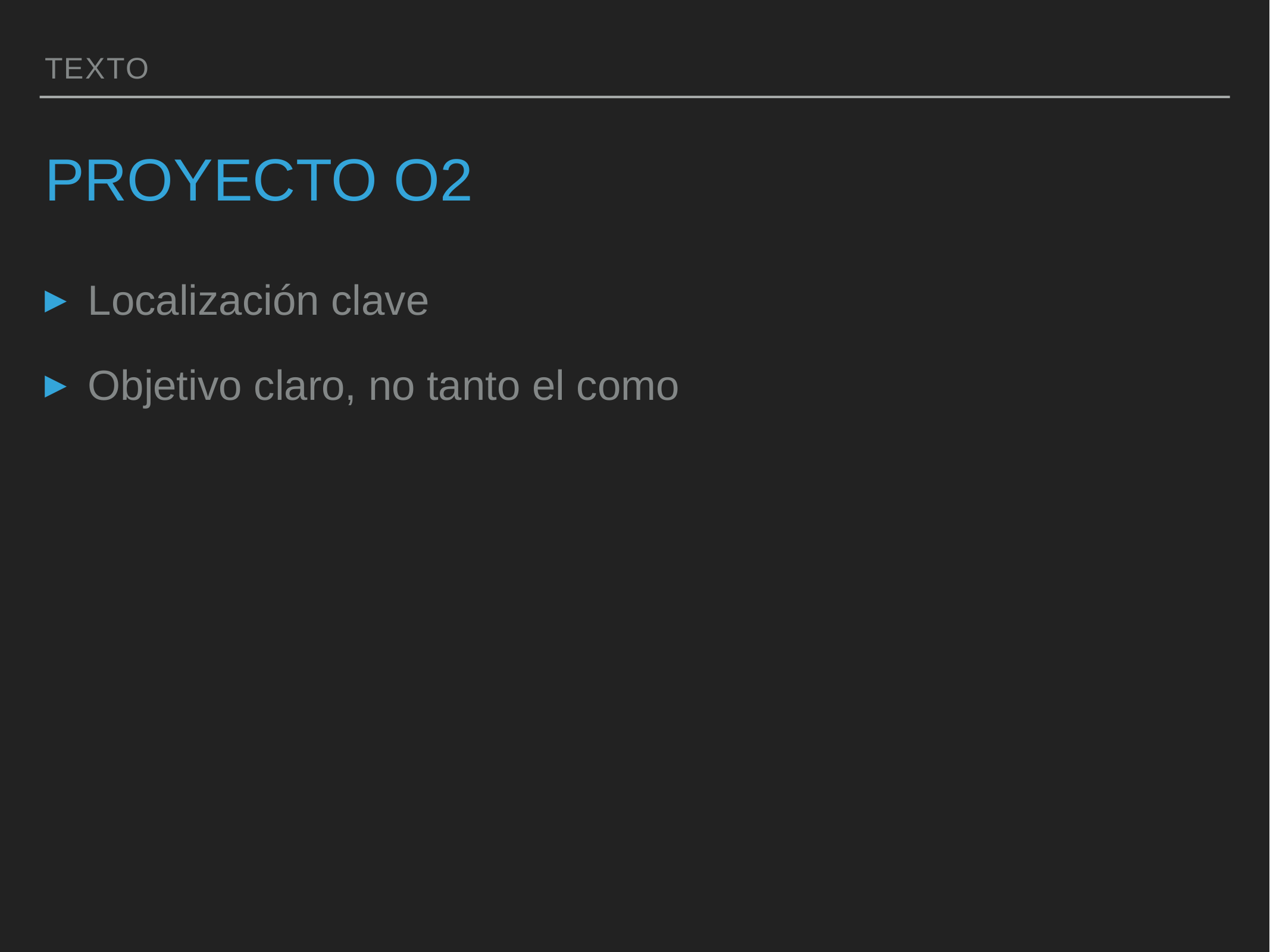

Texto
# Proyecto O2
Localización clave
Objetivo claro, no tanto el como